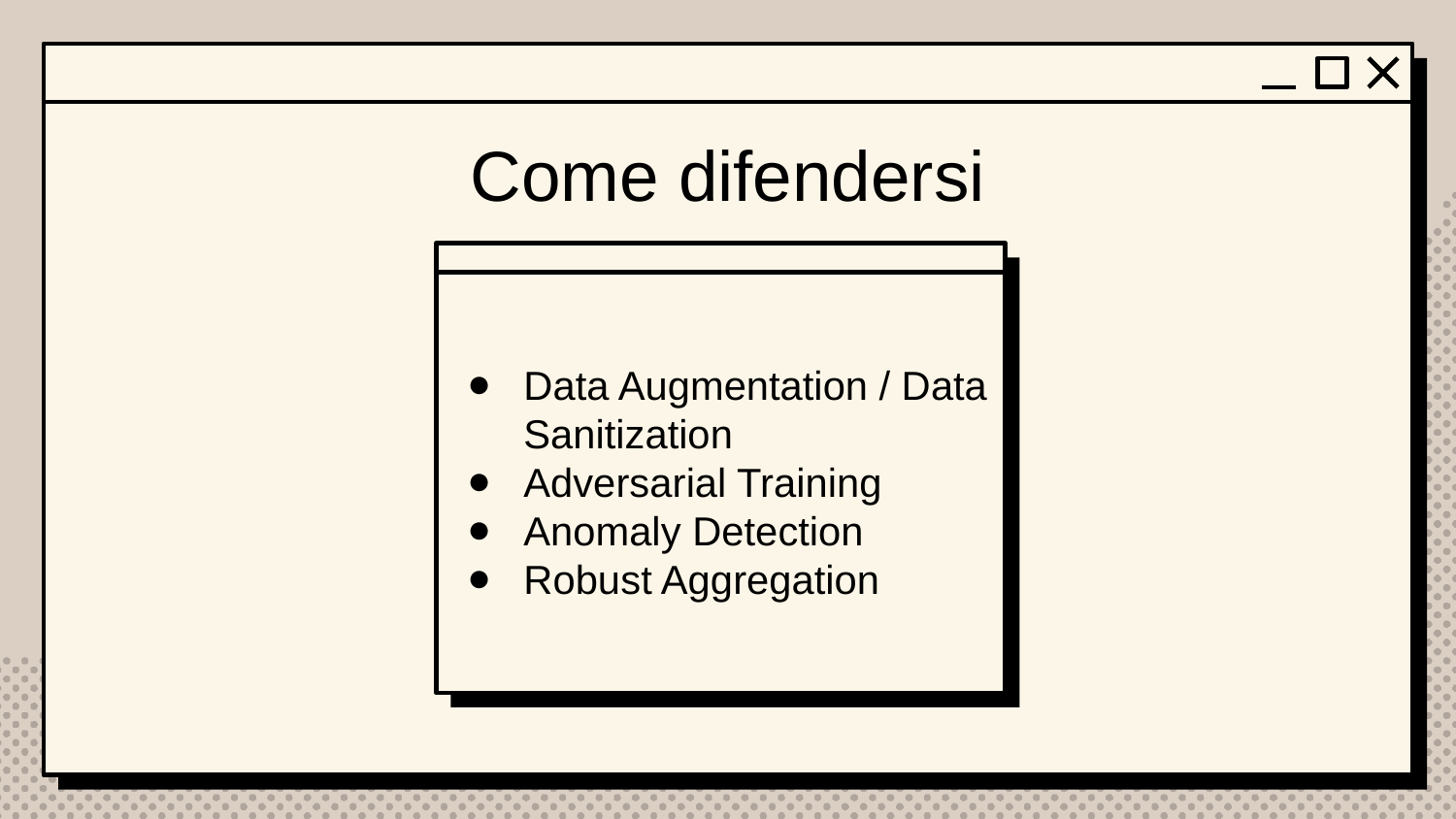

Come difendersi

Data Augmentation / Data Sanitization
Adversarial Training
Anomaly Detection
Robust Aggregation